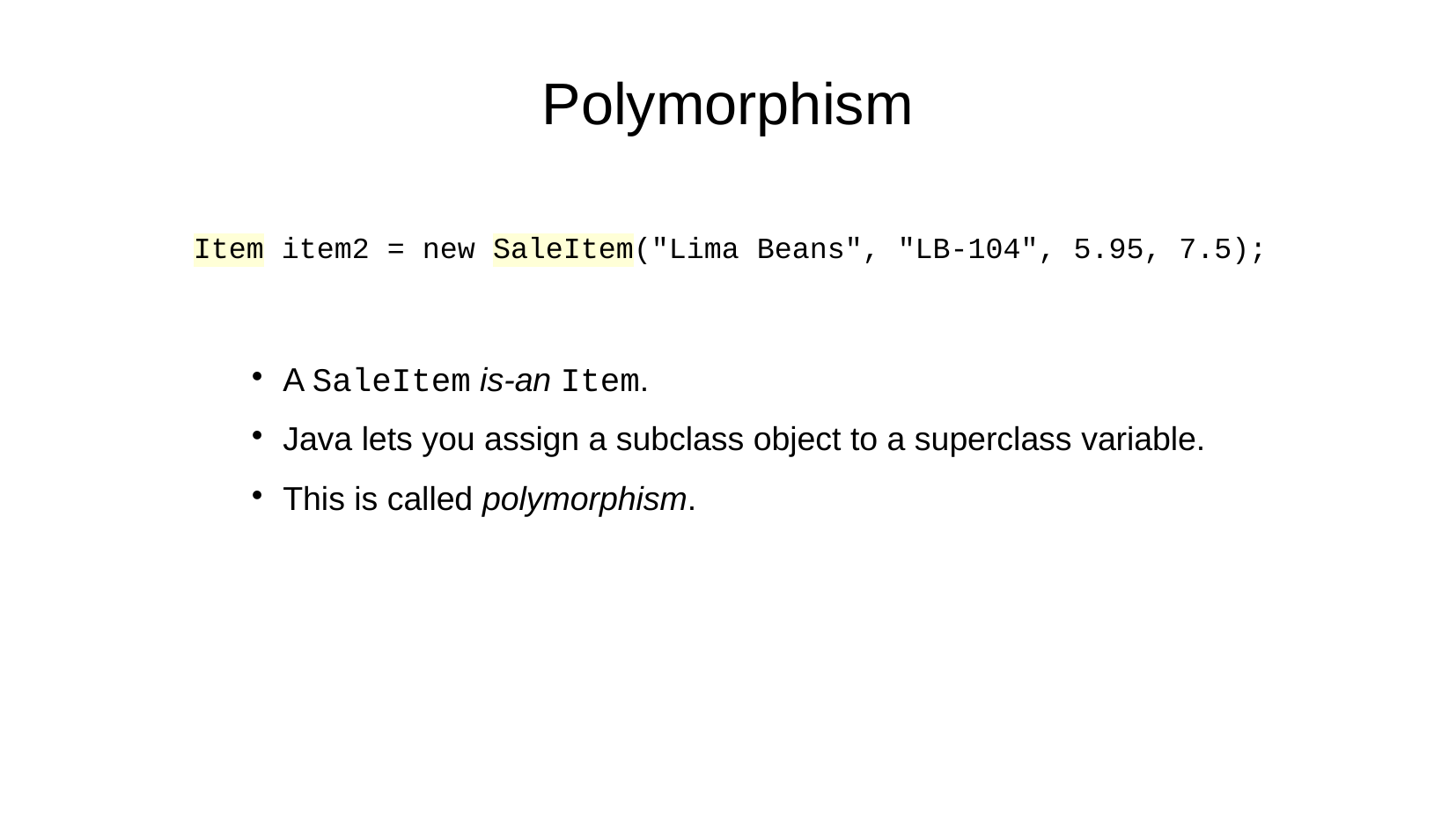

Polymorphism
Item item2 = new SaleItem("Lima Beans", "LB-104", 5.95, 7.5);
A SaleItem is-an Item.
Java lets you assign a subclass object to a superclass variable.
This is called polymorphism.